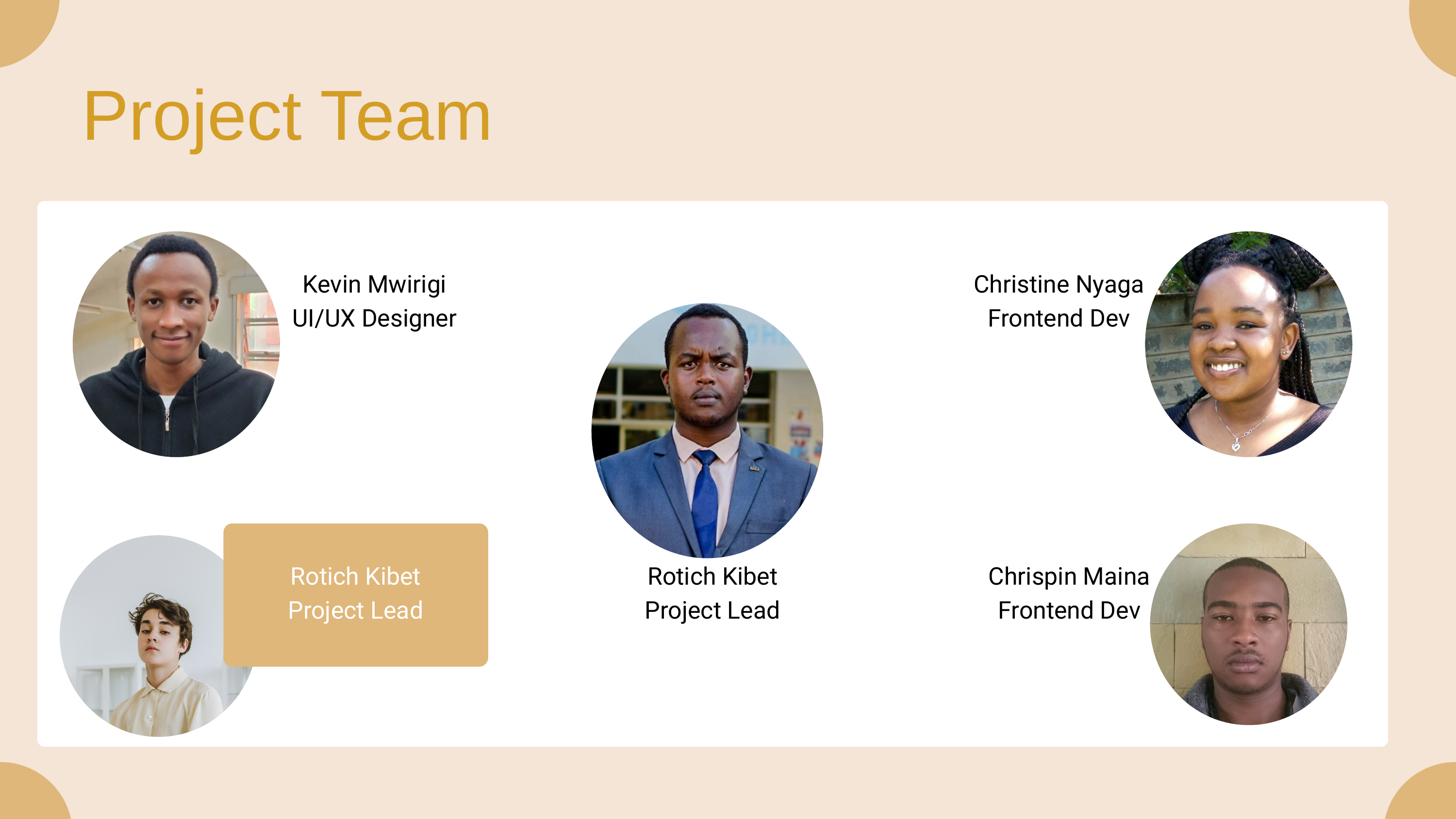

Project Team

Kevin Mwirigi
UI/UX Designer

Christine Nyaga
Frontend Dev

Rotich Kibet
Project Lead

Rotich Kibet
Project Lead

Chrispin Maina
Frontend Dev